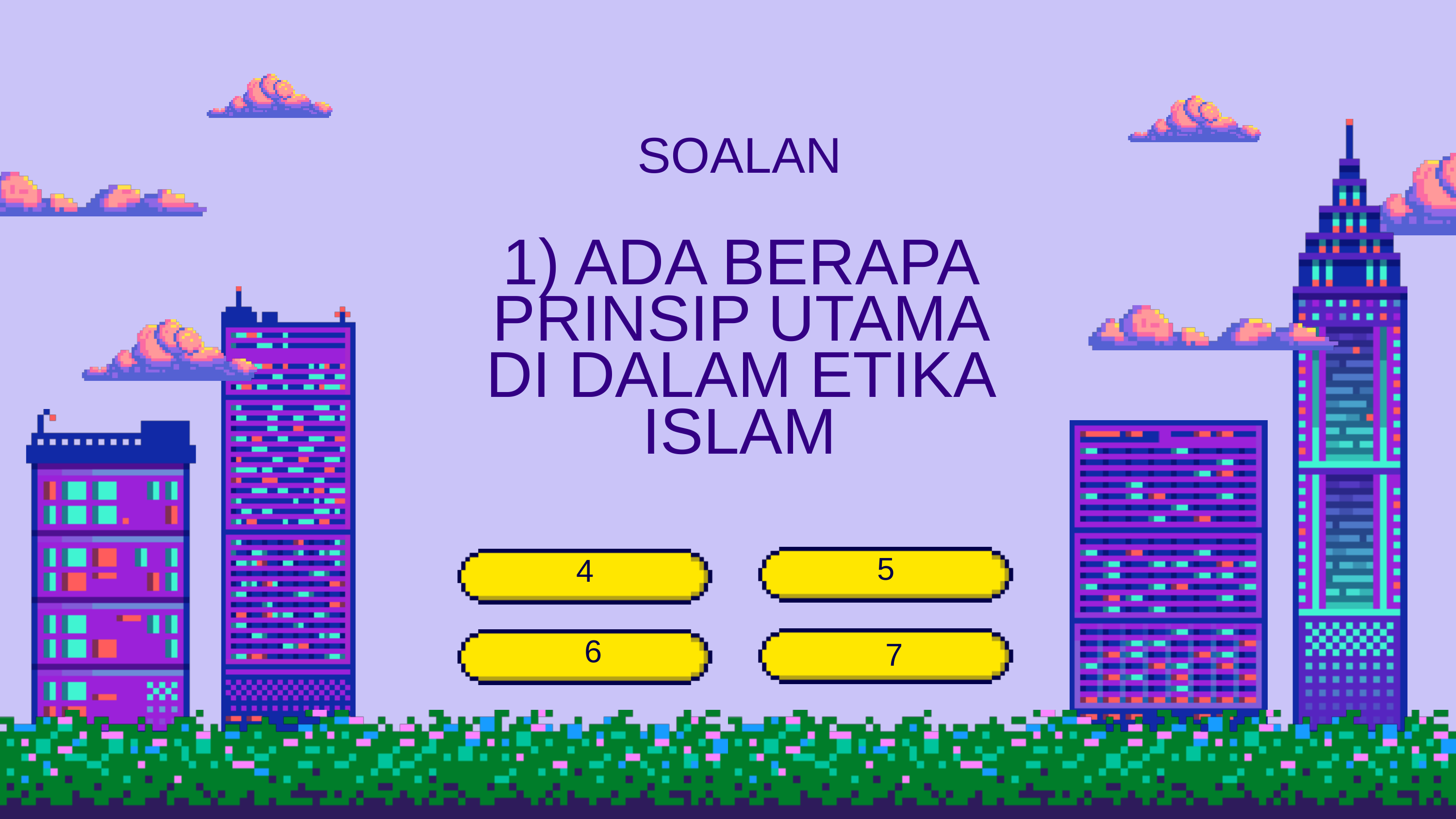

SOALAN

1) ADA BERAPA PRINSIP UTAMA DI DALAM ETIKA ISLAM

5
4

6
7